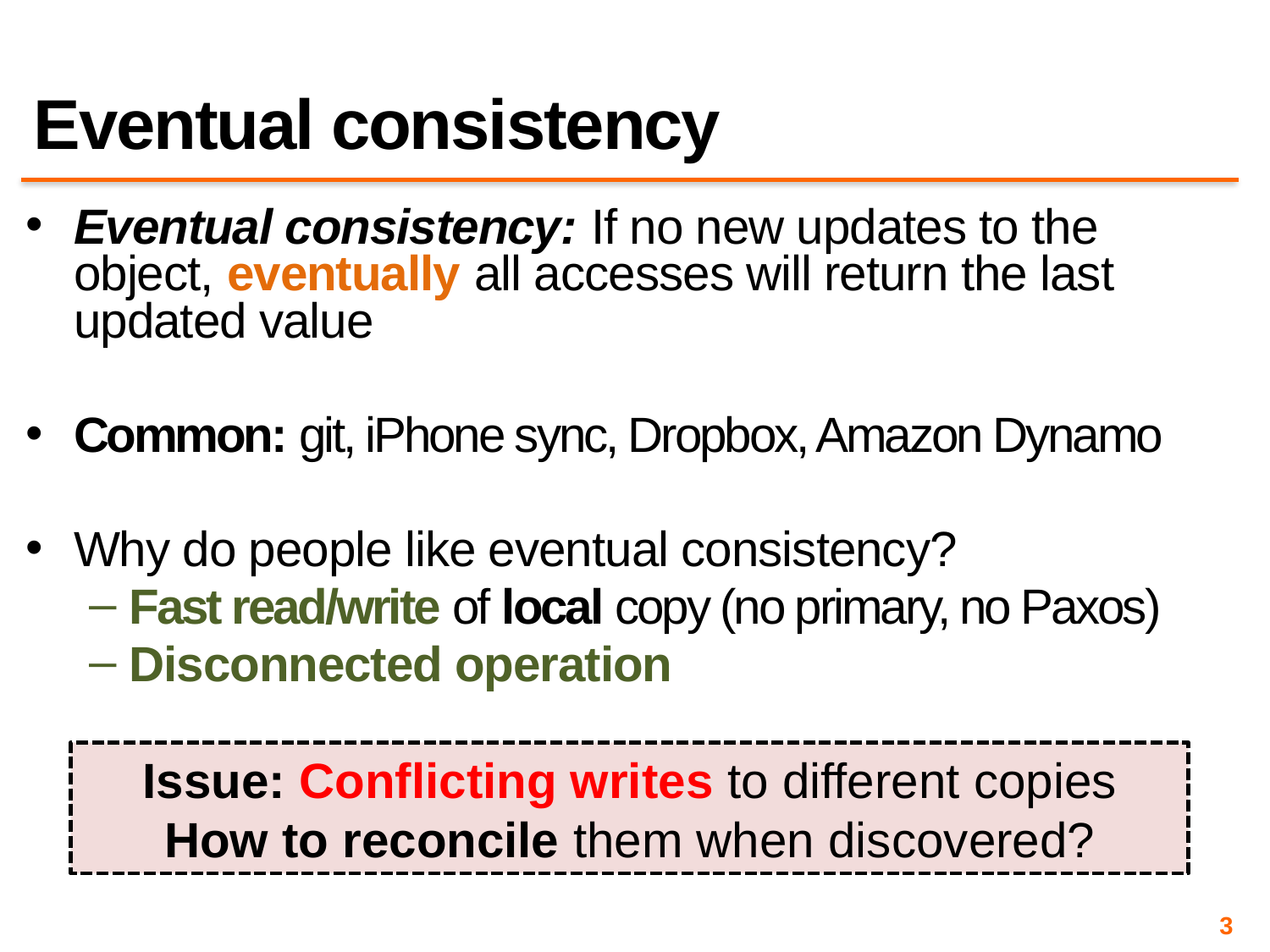

# Eventual consistency
Eventual consistency: If no new updates to the object, eventually all accesses will return the last updated value

Common: git, iPhone sync, Dropbox, Amazon Dynamo

Why do people like eventual consistency?
Fast read/write of local copy (no primary, no Paxos)
Disconnected operation
Issue: Conflicting writes to different copies
How to reconcile them when discovered?
3